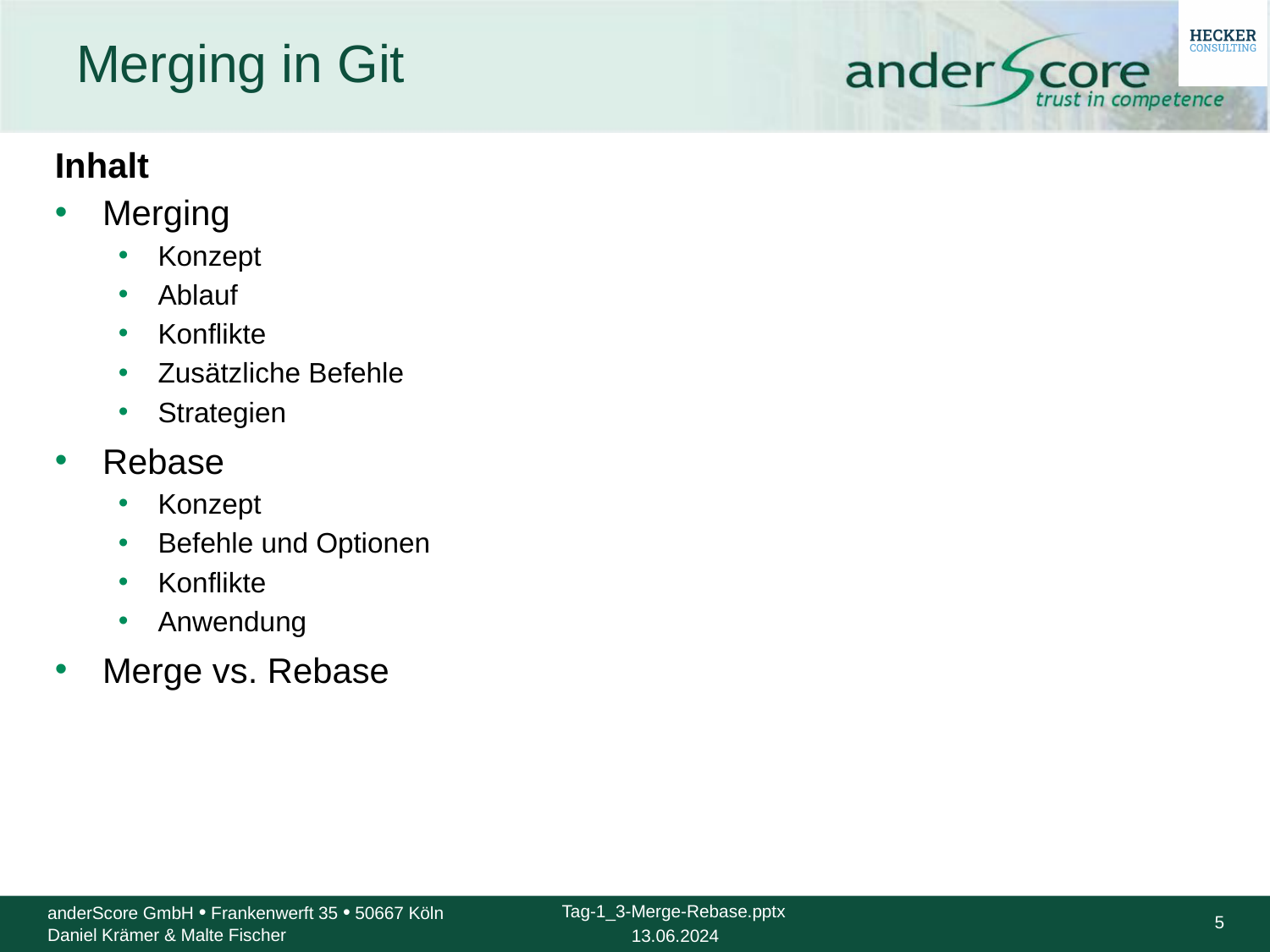

# Merging in Git
Inhalt
Merging
Konzept
Ablauf
Konflikte
Zusätzliche Befehle
Strategien
Rebase
Konzept
Befehle und Optionen
Konflikte
Anwendung
Merge vs. Rebase